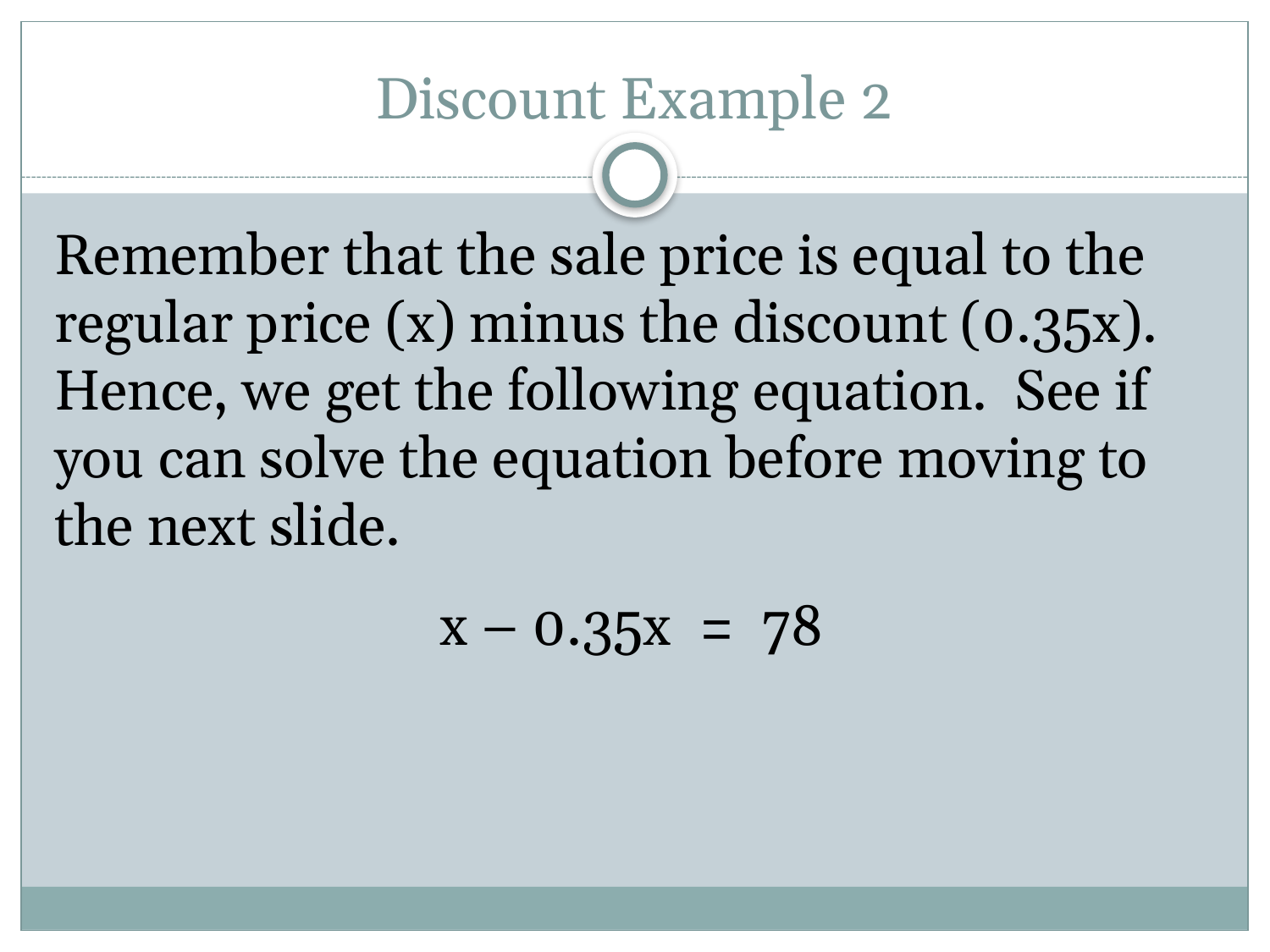

# Discount Example 2
Remember that the sale price is equal to the regular price (x) minus the discount (0.35x).  Hence, we get the following equation.  See if you can solve the equation before moving to the next slide.
x – 0.35x  =  78